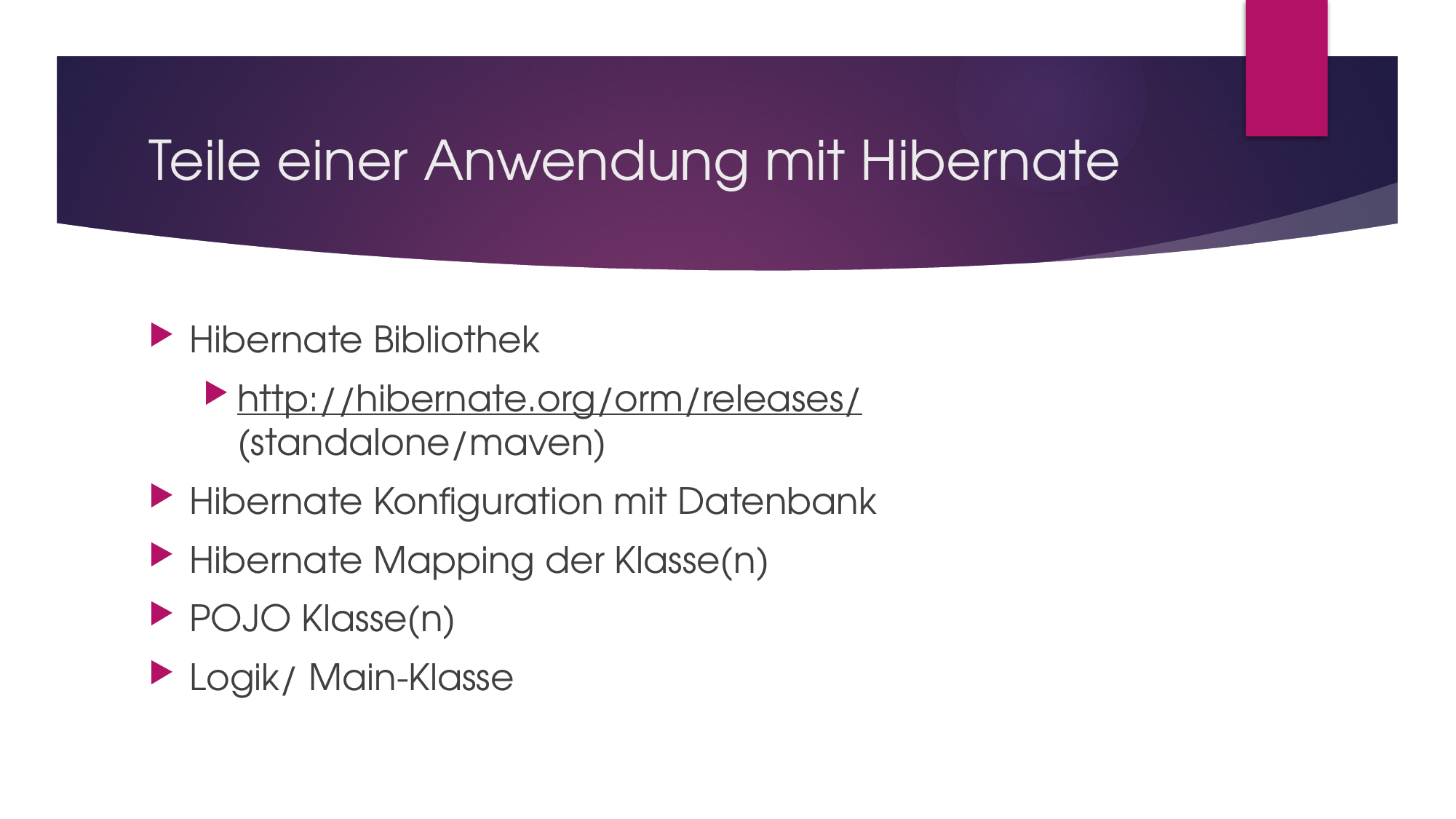

# Teile einer Anwendung mit Hibernate
Hibernate Bibliothek
http://hibernate.org/orm/releases/ (standalone/maven)
Hibernate Konfiguration mit Datenbank
Hibernate Mapping der Klasse(n)
POJO Klasse(n)
Logik/ Main-Klasse